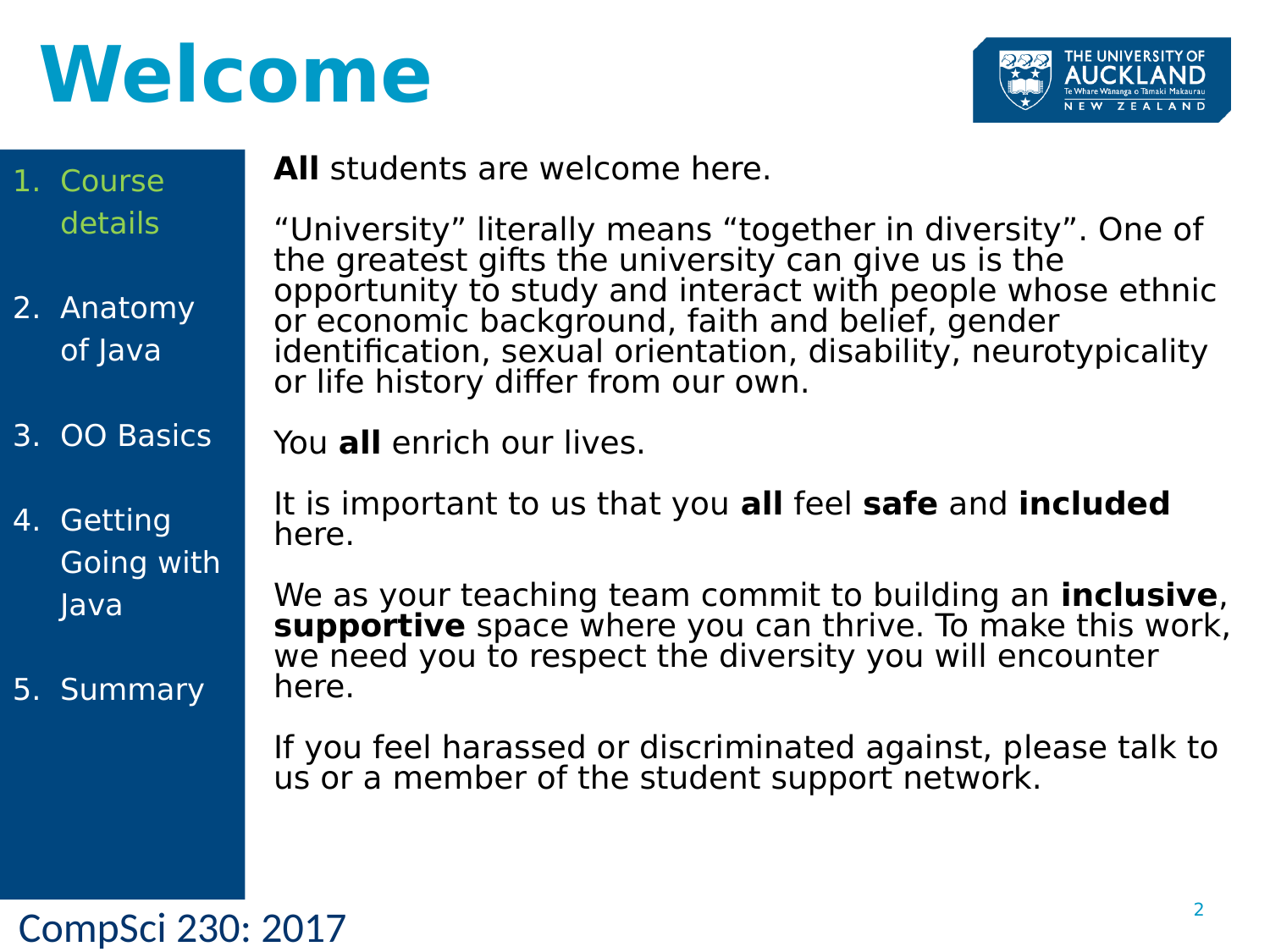

# Welcome
All students are welcome here.

“University” literally means “together in diversity”. One of the greatest gifts the university can give us is the opportunity to study and interact with people whose ethnic or economic background, faith and belief, gender identification, sexual orientation, disability, neurotypicality or life history differ from our own.

You all enrich our lives.

It is important to us that you all feel safe and included here.

We as your teaching team commit to building an inclusive, supportive space where you can thrive. To make this work, we need you to respect the diversity you will encounter here.

If you feel harassed or discriminated against, please talk to us or a member of the student support network.

Course details

Anatomy of Java

OO Basics

Getting Going with Java

Summary
2